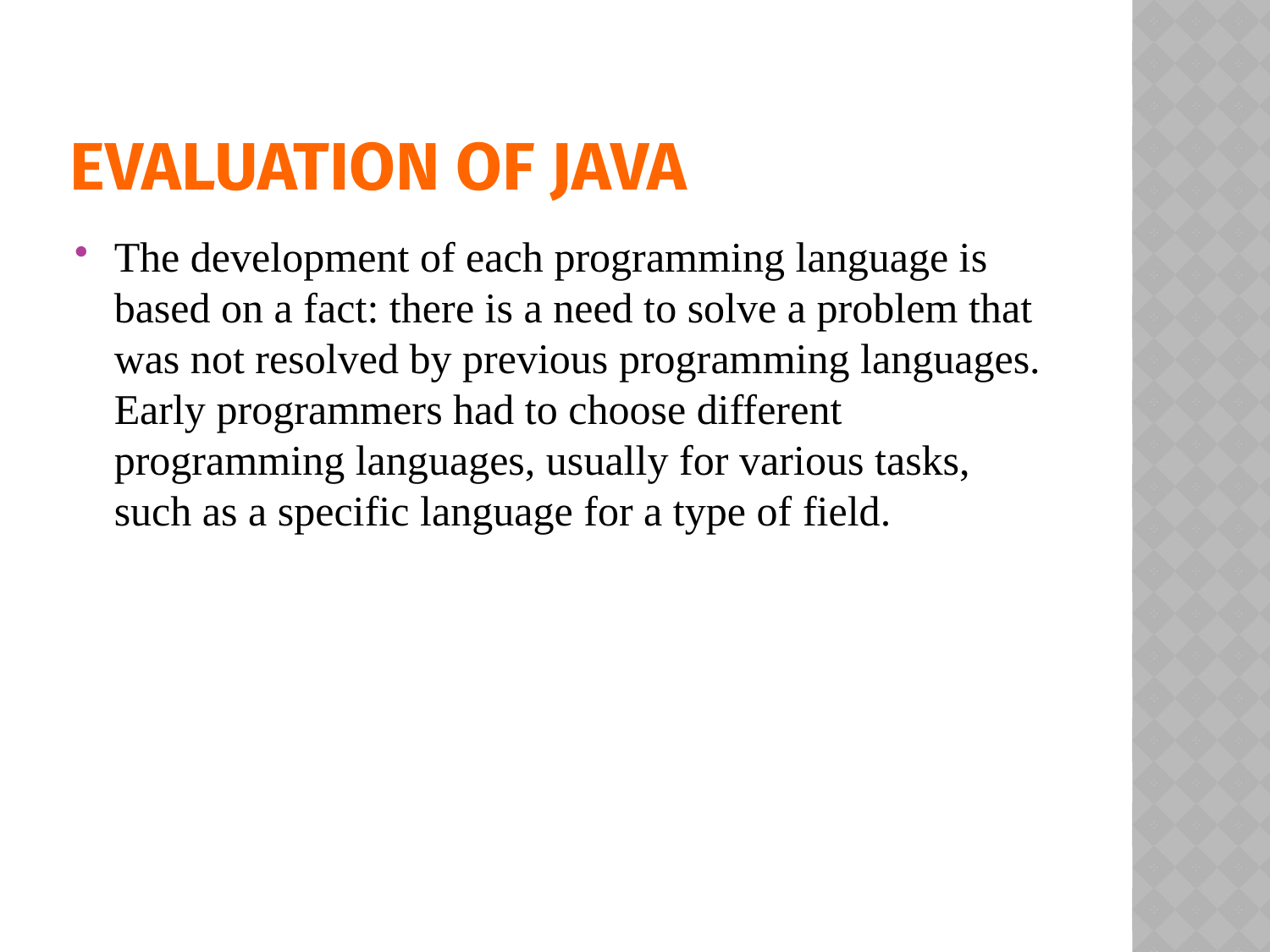

# Evaluation of JAVA
The development of each programming language is based on a fact: there is a need to solve a problem that was not resolved by previous programming languages. Early programmers had to choose different programming languages, usually for various tasks, such as a specific language for a type of field.